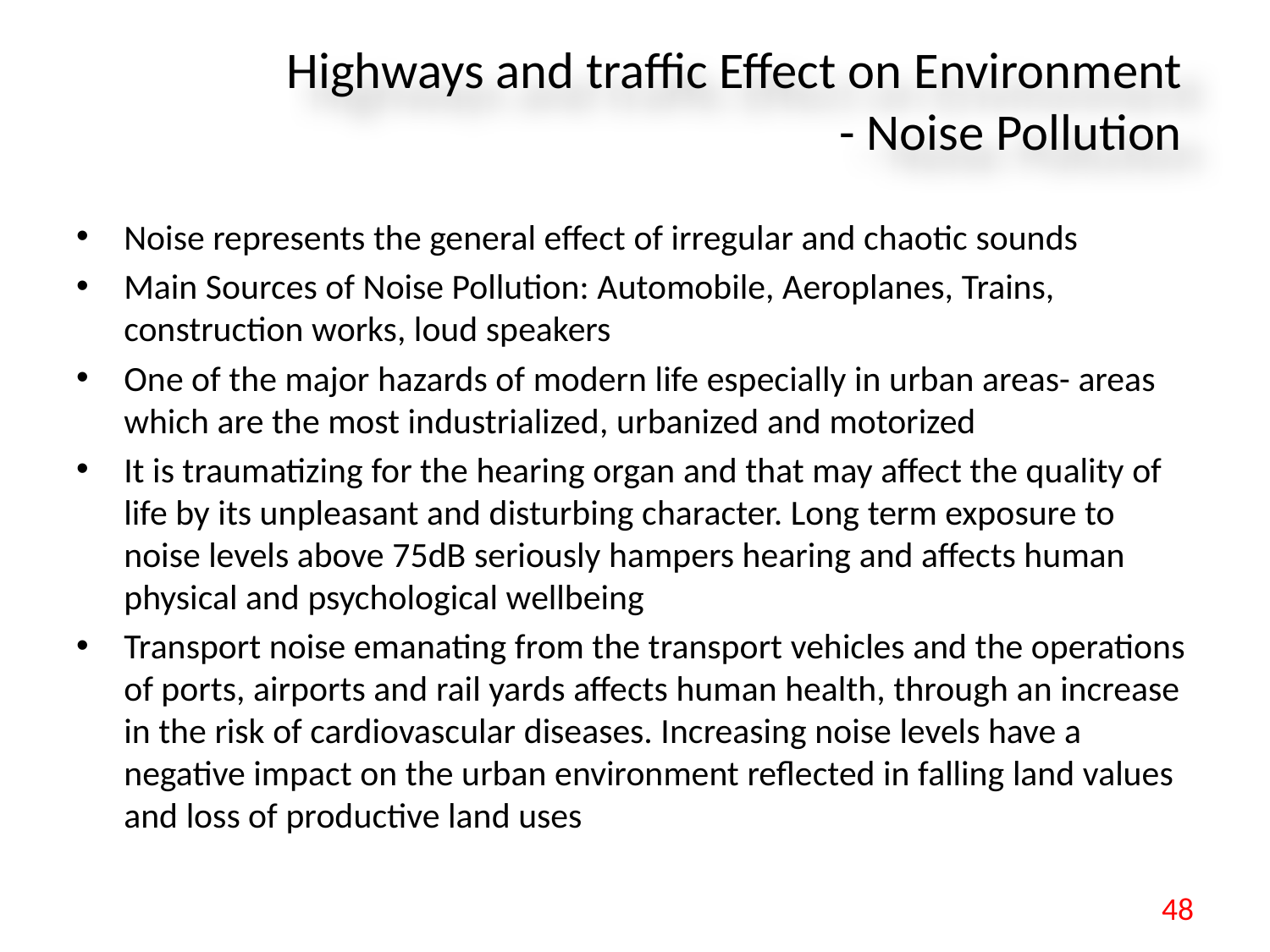

# Highways and traffic Effect on Environment - Noise Pollution
Noise represents the general effect of irregular and chaotic sounds
Main Sources of Noise Pollution: Automobile, Aeroplanes, Trains, construction works, loud speakers
One of the major hazards of modern life especially in urban areas- areas which are the most industrialized, urbanized and motorized
It is traumatizing for the hearing organ and that may affect the quality of life by its unpleasant and disturbing character. Long term exposure to noise levels above 75dB seriously hampers hearing and affects human physical and psychological wellbeing
Transport noise emanating from the transport vehicles and the operations of ports, airports and rail yards affects human health, through an increase in the risk of cardiovascular diseases. Increasing noise levels have a negative impact on the urban environment reflected in falling land values and loss of productive land uses
48